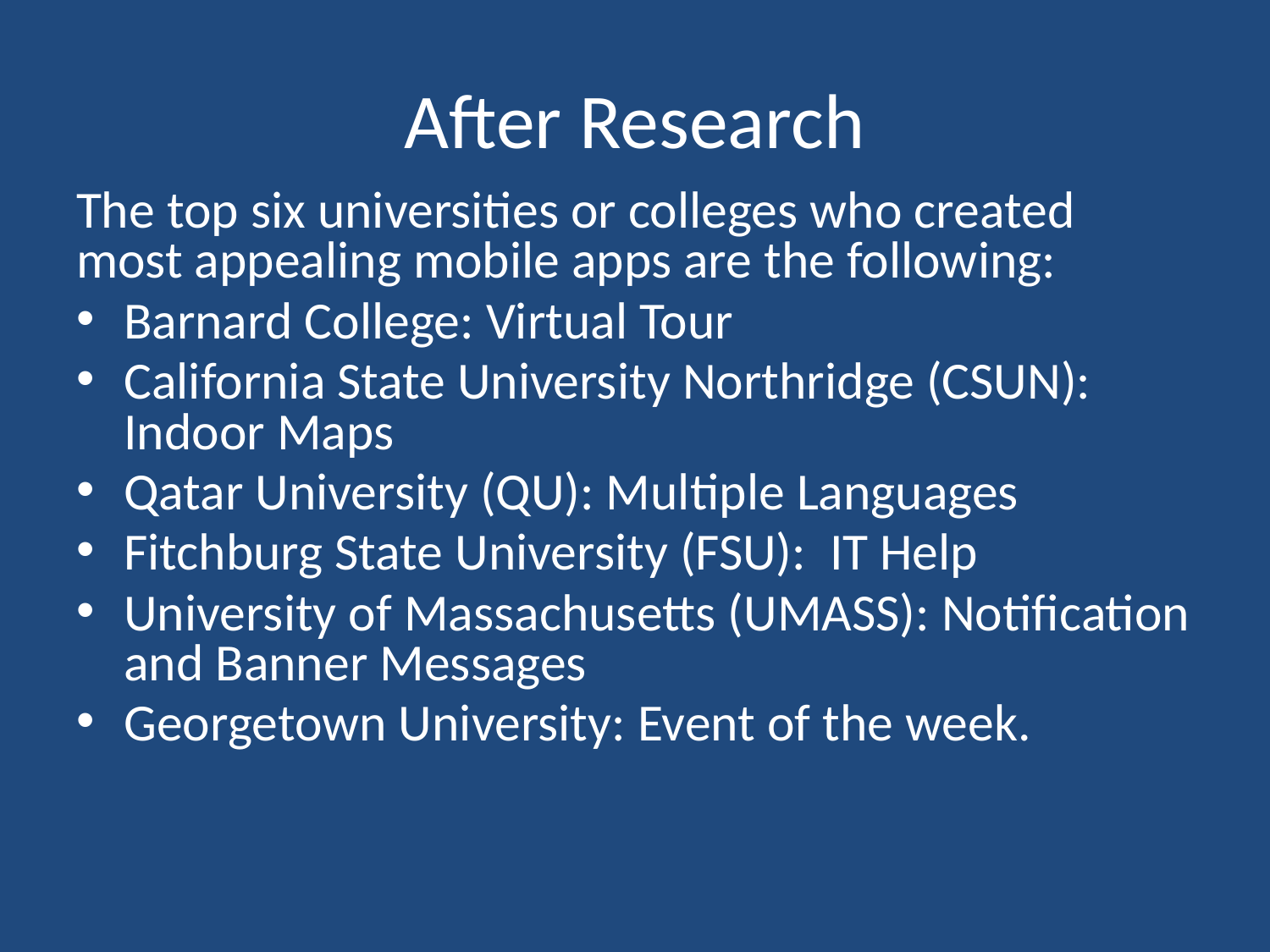

# After Research
The top six universities or colleges who created most appealing mobile apps are the following:
Barnard College: Virtual Tour
California State University Northridge (CSUN): Indoor Maps
Qatar University (QU): Multiple Languages
Fitchburg State University (FSU):  IT Help
University of Massachusetts (UMASS): Notification and Banner Messages
Georgetown University: Event of the week.